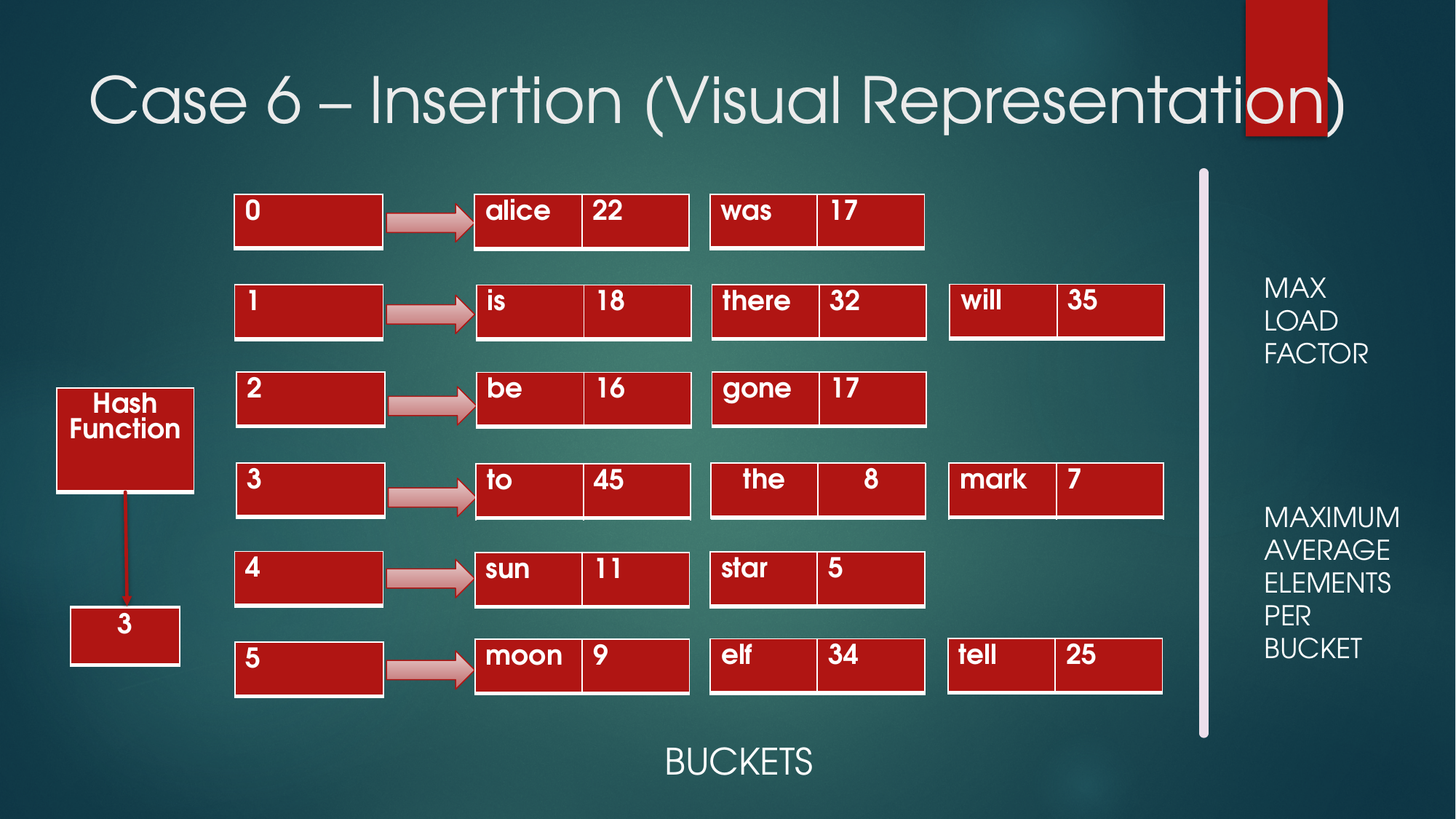

# Case 6 – Insertion (Visual Representation)
| 0 |
| --- |
| was | 17 |
| --- | --- |
| alice | 22 |
| --- | --- |

MAX
LOAD
FACTOR

MAXIMUM
AVERAGE
ELEMENTS
PER
BUCKET
| will | 35 |
| --- | --- |
| there | 32 |
| --- | --- |
| 1 |
| --- |
| is | 18 |
| --- | --- |

| gone | 17 |
| --- | --- |
| 2 |
| --- |
| be | 16 |
| --- | --- |

| Hash Function |
| --- |
| 3 |
| --- |
| the | 8 |
| --- | --- |
| mark | 7 |
| --- | --- |
| the | 7 |
| --- | --- |
| to | 45 |
| --- | --- |

| 4 |
| --- |
| star | 5 |
| --- | --- |
| sun | 11 |
| --- | --- |

|  |
| --- |
| 3 |
| --- |
| tell | 25 |
| --- | --- |
| elf | 34 |
| --- | --- |
| moon | 9 |
| --- | --- |
| 5 |
| --- |

BUCKETS